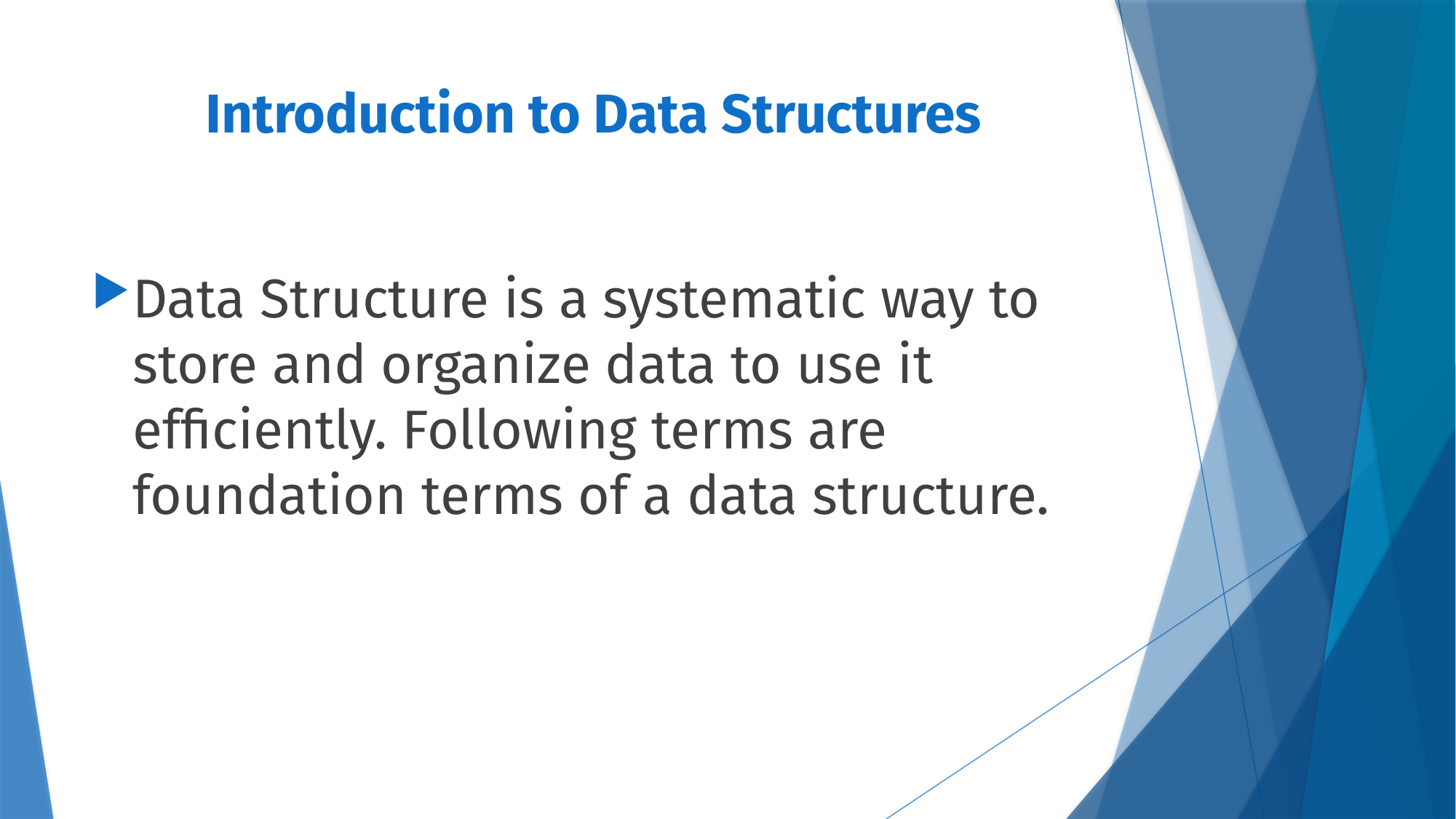

# Introduction to Data Structures
Data Structure is a systematic way to store and organize data to use it efficiently. Following terms are foundation terms of a data structure.